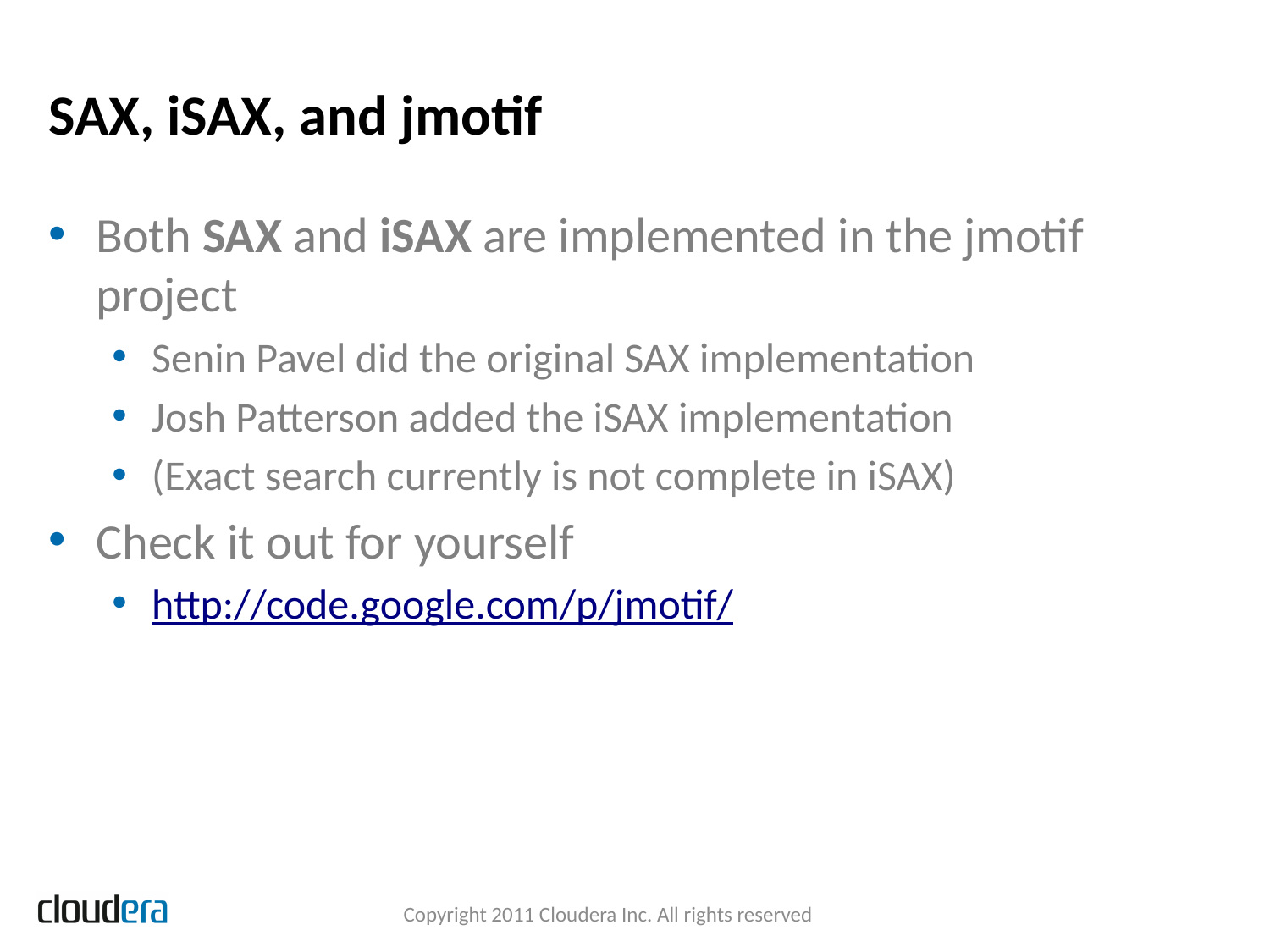

# SAX, iSAX, and jmotif
Both SAX and iSAX are implemented in the jmotif project
Senin Pavel did the original SAX implementation
Josh Patterson added the iSAX implementation
(Exact search currently is not complete in iSAX)
Check it out for yourself
http://code.google.com/p/jmotif/

Copyright 2011 Cloudera Inc. All rights reserved